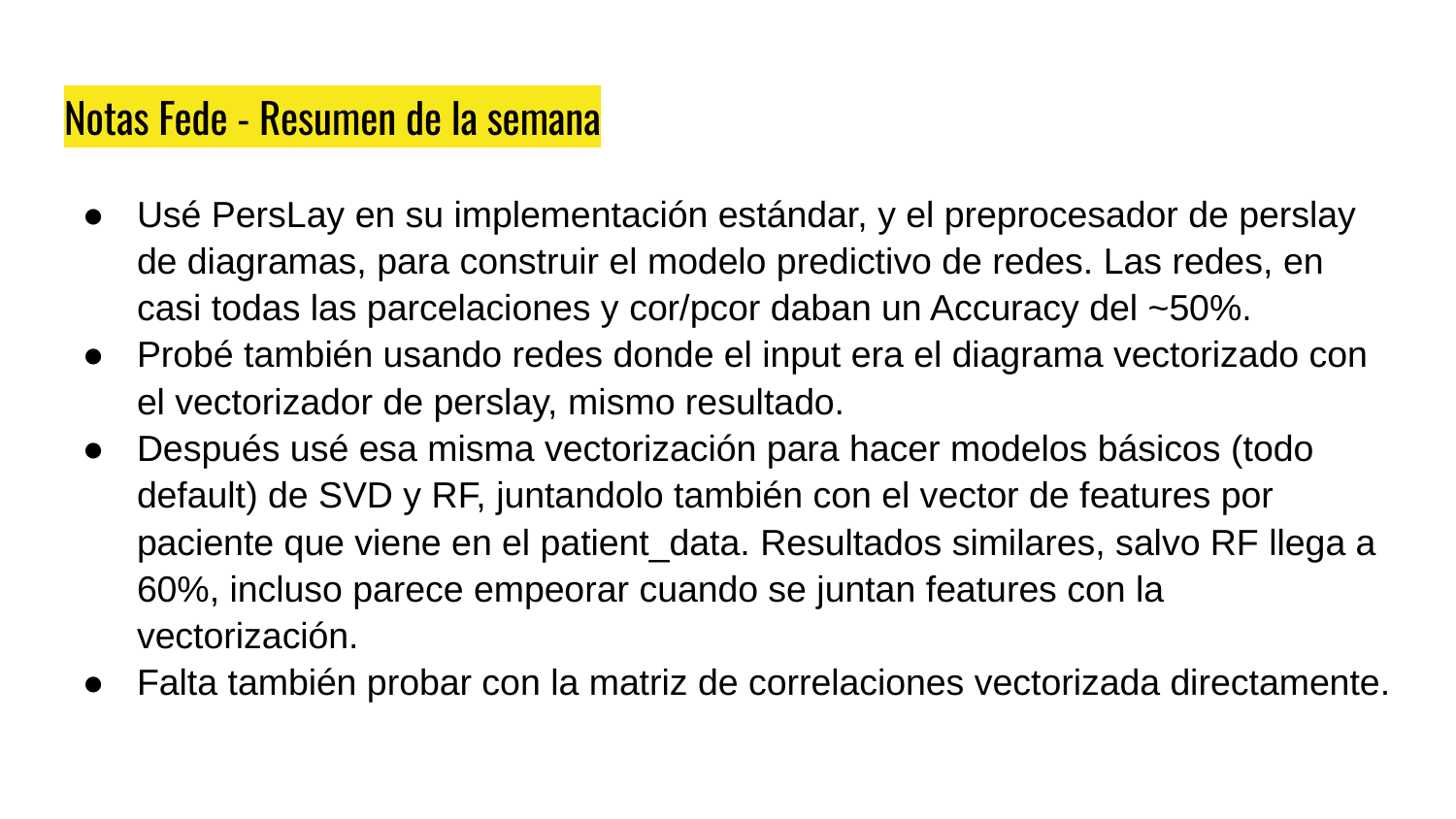

# Notas Fede - Resumen de la semana
Usé PersLay en su implementación estándar, y el preprocesador de perslay de diagramas, para construir el modelo predictivo de redes. Las redes, en casi todas las parcelaciones y cor/pcor daban un Accuracy del ~50%.
Probé también usando redes donde el input era el diagrama vectorizado con el vectorizador de perslay, mismo resultado.
Después usé esa misma vectorización para hacer modelos básicos (todo default) de SVD y RF, juntandolo también con el vector de features por paciente que viene en el patient_data. Resultados similares, salvo RF llega a 60%, incluso parece empeorar cuando se juntan features con la vectorización.
Falta también probar con la matriz de correlaciones vectorizada directamente.